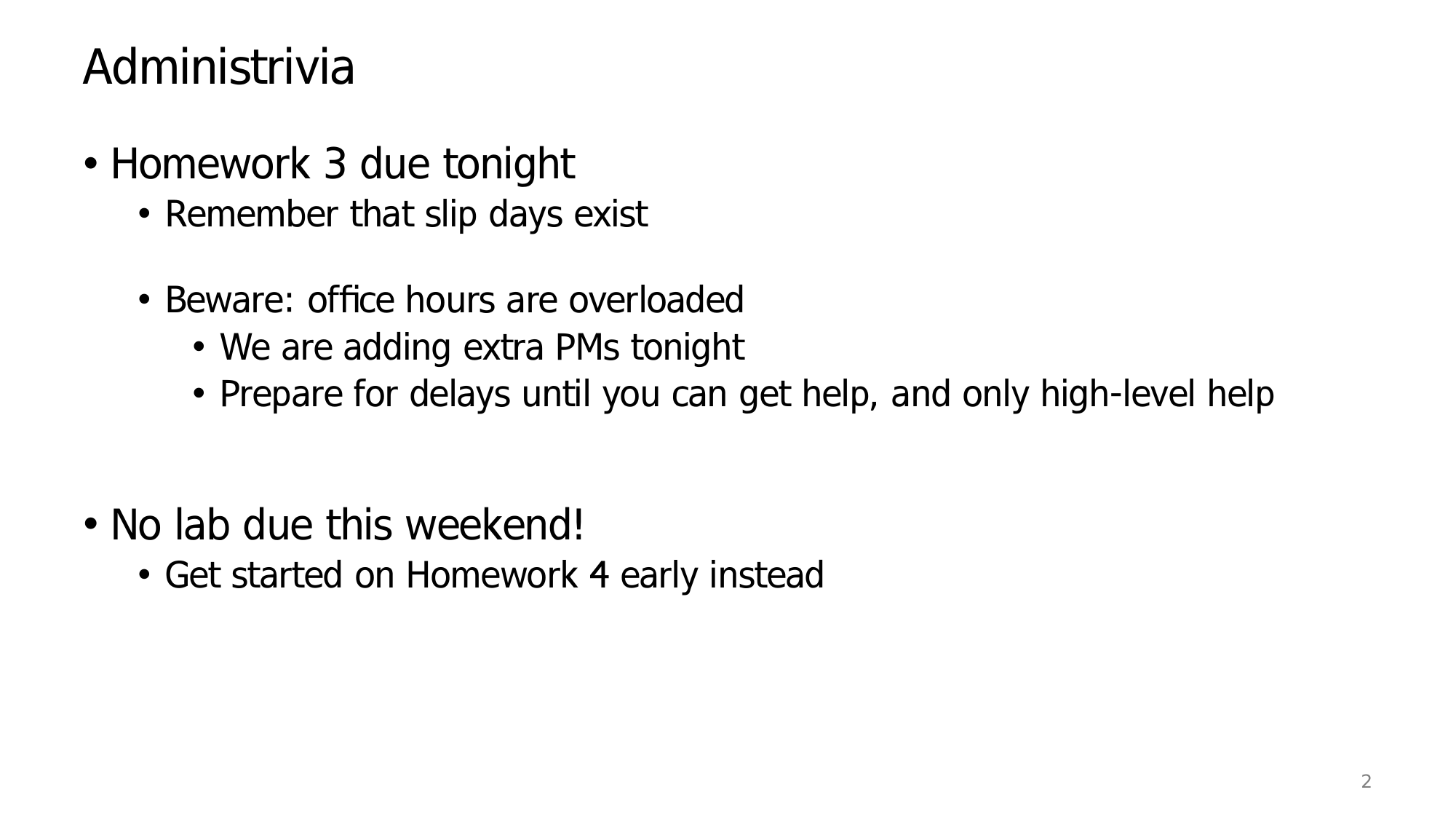

# Administrivia
Homework 3 due tonight
Remember that slip days exist
Beware: office hours are overloaded
We are adding extra PMs tonight
Prepare for delays until you can get help, and only high-level help

No lab due this weekend!
Get started on Homework 4 early instead
2